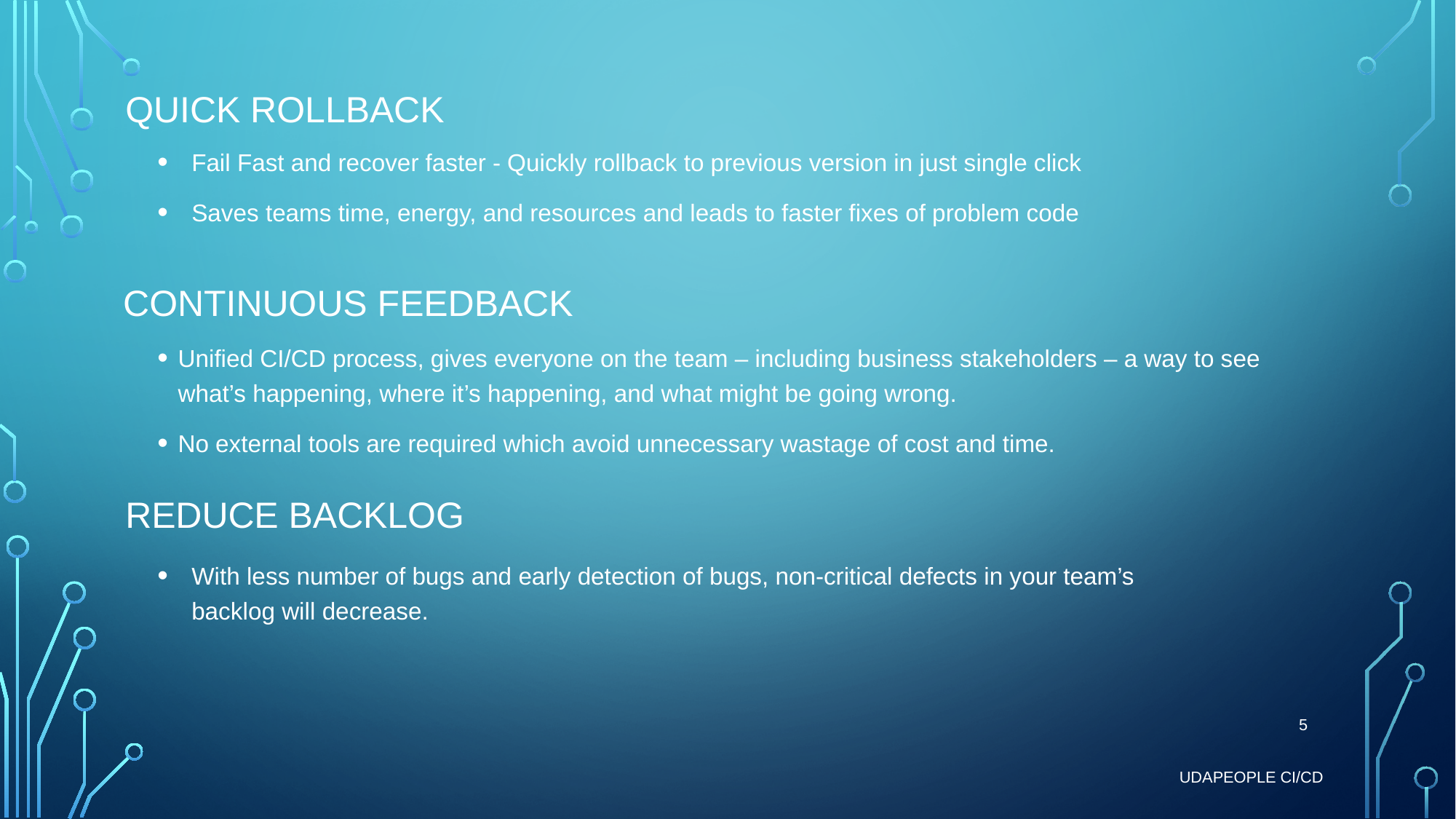

Quick Rollback
Fail Fast and recover faster - Quickly rollback to previous version in just single click
Saves teams time, energy, and resources and leads to faster fixes of problem code
Continuous Feedback
Unified CI/CD process, gives everyone on the team – including business stakeholders – a way to see what’s happening, where it’s happening, and what might be going wrong.
No external tools are required which avoid unnecessary wastage of cost and time.
Reduce backlog
With less number of bugs and early detection of bugs, non-critical defects in your team’s backlog will decrease.
5
UdaPeople CI/CD